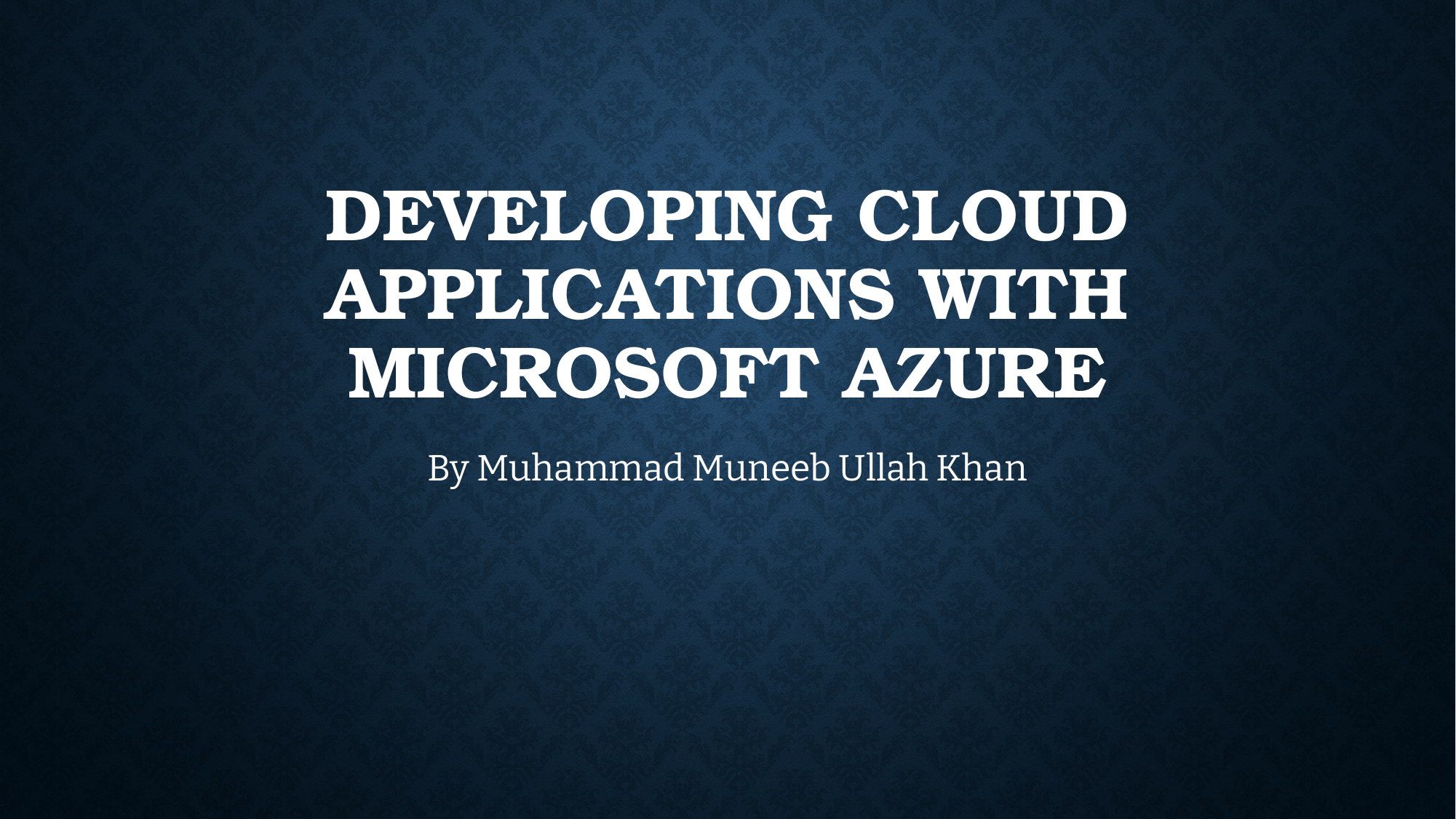

# Developing Cloud Applications with Microsoft Azure
By Muhammad Muneeb Ullah Khan